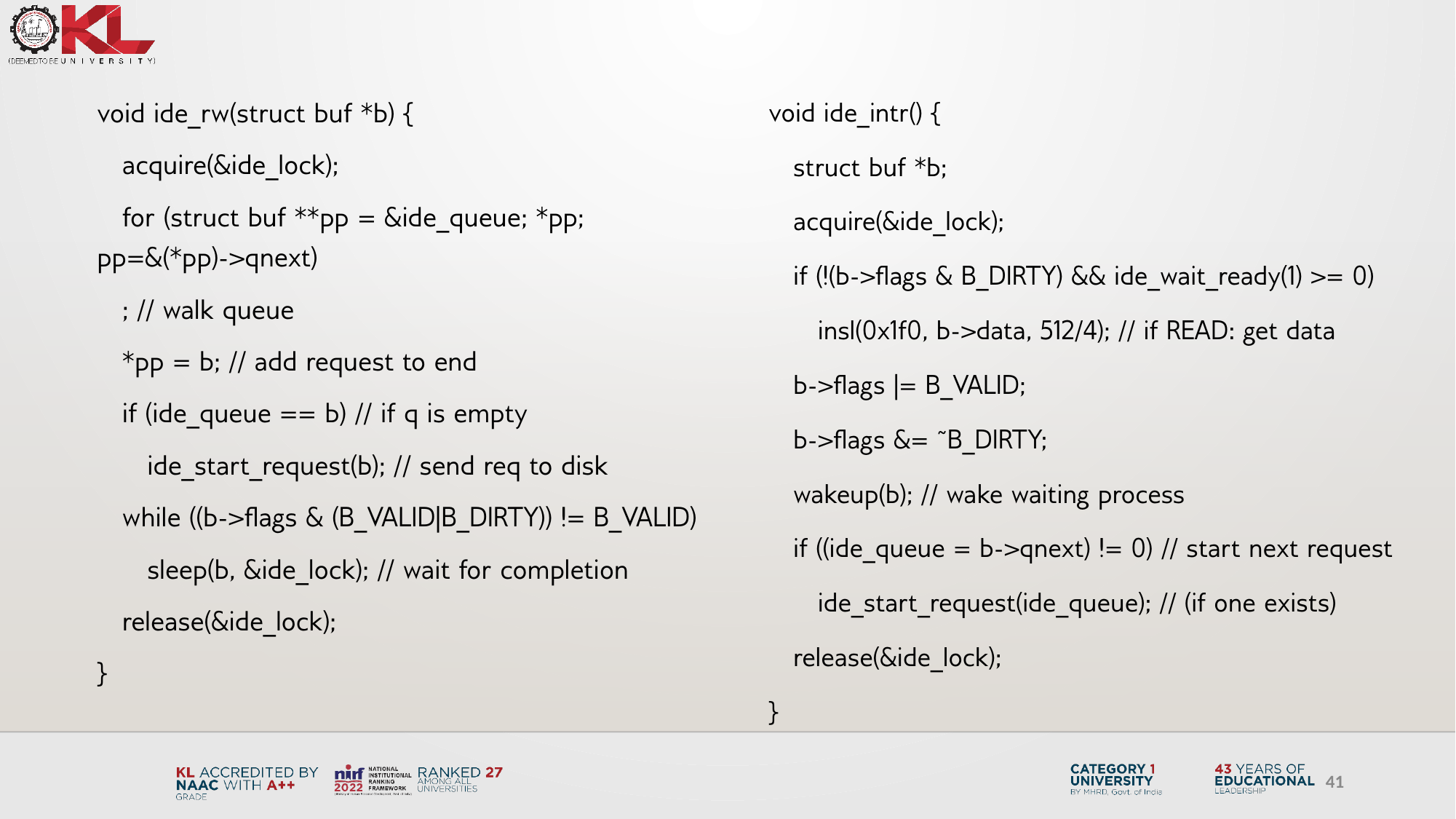

void ide_rw(struct buf *b) {
   acquire(&ide_lock);
   for (struct buf **pp = &ide_queue; *pp; pp=&(*pp)->qnext)
   ; // walk queue
   *pp = b; // add request to end
   if (ide_queue == b) // if q is empty
      ide_start_request(b); // send req to disk
   while ((b->flags & (B_VALID|B_DIRTY)) != B_VALID)
      sleep(b, &ide_lock); // wait for completion
   release(&ide_lock);
}

void ide_intr() {
   struct buf *b;
   acquire(&ide_lock);
   if (!(b->flags & B_DIRTY) && ide_wait_ready(1) >= 0)
      insl(0x1f0, b->data, 512/4); // if READ: get data
   b->flags |= B_VALID;
   b->flags &= ˜B_DIRTY;
   wakeup(b); // wake waiting process
   if ((ide_queue = b->qnext) != 0) // start next request
      ide_start_request(ide_queue); // (if one exists)
   release(&ide_lock);
}

41